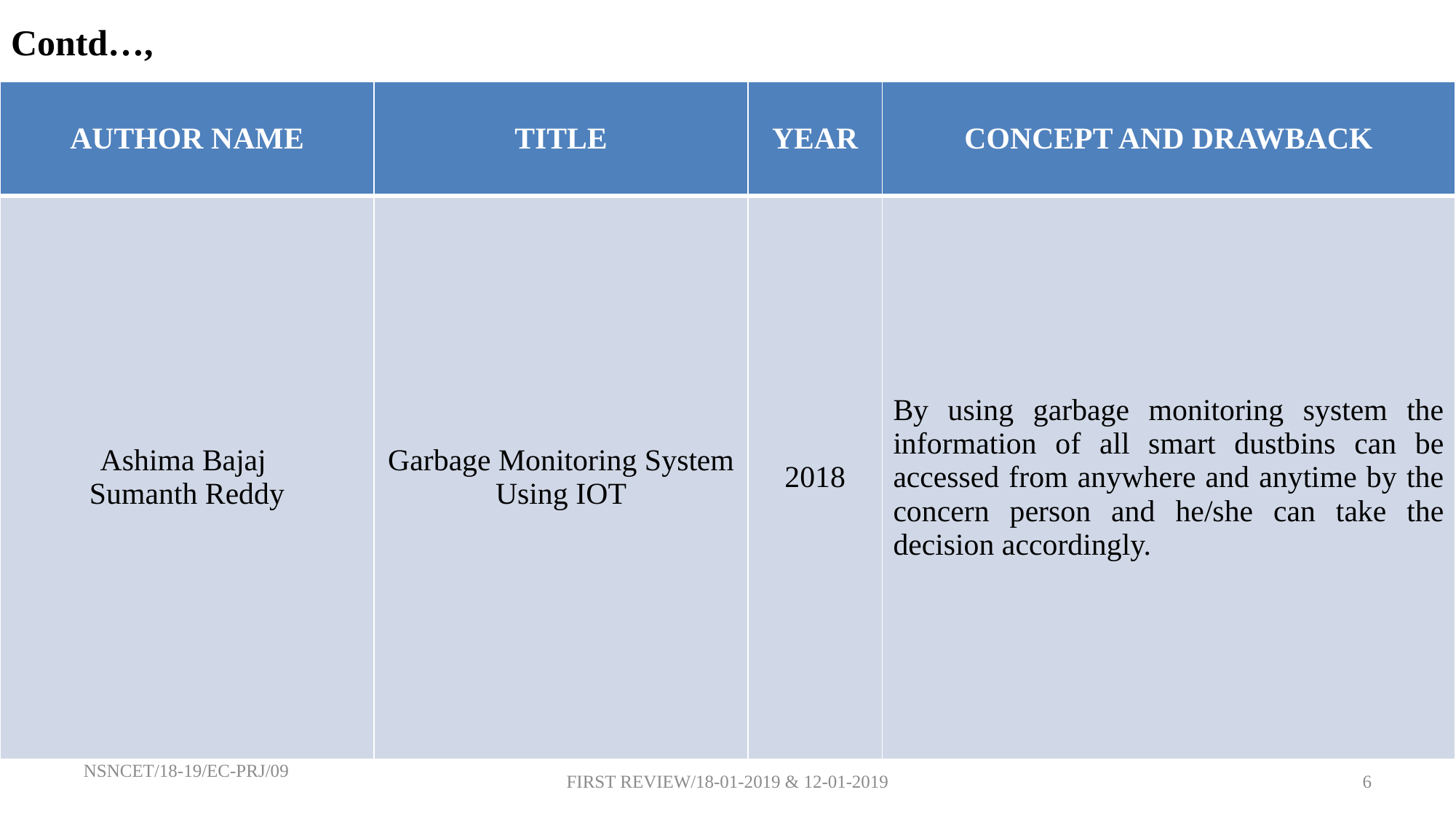

Contd…,
| AUTHOR NAME | TITLE | YEAR | CONCEPT AND DRAWBACK |
| --- | --- | --- | --- |
| Ashima Bajaj Sumanth Reddy | Garbage Monitoring System Using IOT | 2018 | By using garbage monitoring system the information of all smart dustbins can be accessed from anywhere and anytime by the concern person and he/she can take the decision accordingly. |
NSNCET/18-19/EC-PRJ/09
FIRST REVIEW/18-01-2019 & 12-01-2019
6